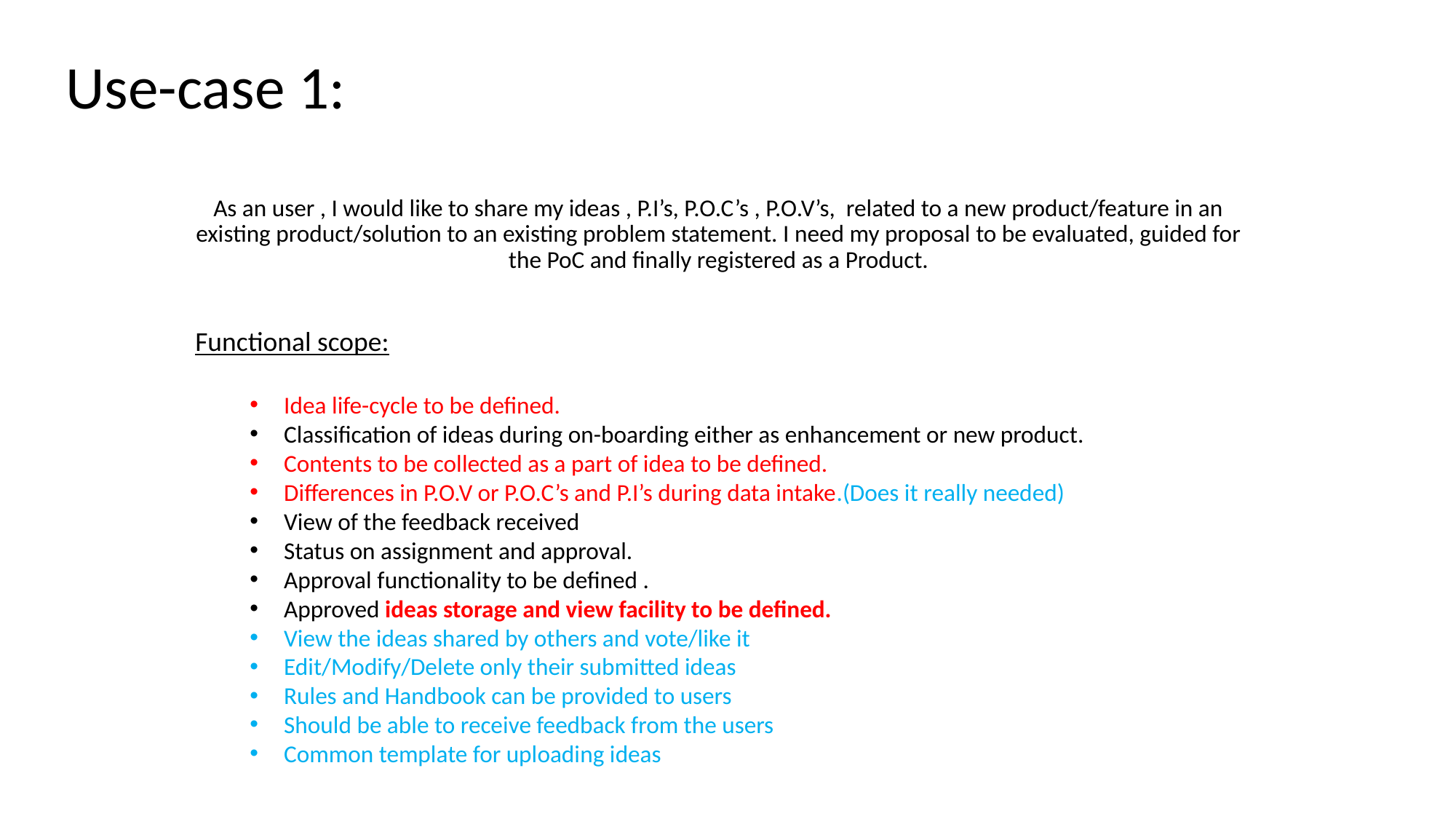

Use-case 1:
# As an user , I would like to share my ideas , P.I’s, P.O.C’s , P.O.V’s,  related to a new product/feature in an existing product/solution to an existing problem statement. I need my proposal to be evaluated, guided for the PoC and finally registered as a Product.
Functional scope:

Idea life-cycle to be defined.
Classification of ideas during on-boarding either as enhancement or new product.
Contents to be collected as a part of idea to be defined.
Differences in P.O.V or P.O.C’s and P.I’s during data intake.(Does it really needed)
View of the feedback received
Status on assignment and approval.
Approval functionality to be defined .
Approved ideas storage and view facility to be defined.
View the ideas shared by others and vote/like it
Edit/Modify/Delete only their submitted ideas
Rules and Handbook can be provided to users
Should be able to receive feedback from the users
Common template for uploading ideas